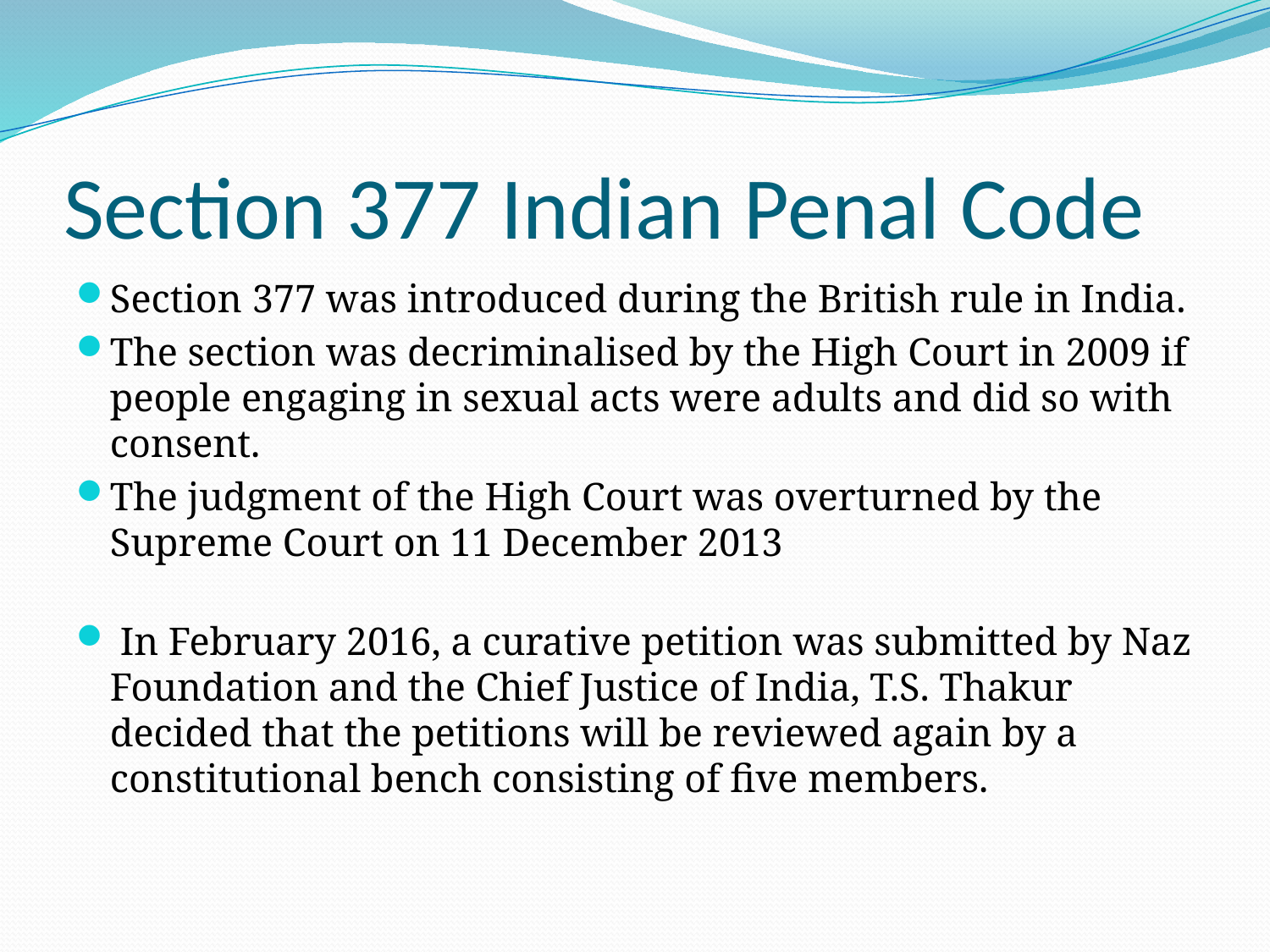

# Section 377 Indian Penal Code
Section 377 was introduced during the British rule in India.
The section was decriminalised by the High Court in 2009 if people engaging in sexual acts were adults and did so with consent.
The judgment of the High Court was overturned by the Supreme Court on 11 December 2013
 In February 2016, a curative petition was submitted by Naz Foundation and the Chief Justice of India, T.S. Thakur decided that the petitions will be reviewed again by a constitutional bench consisting of five members.